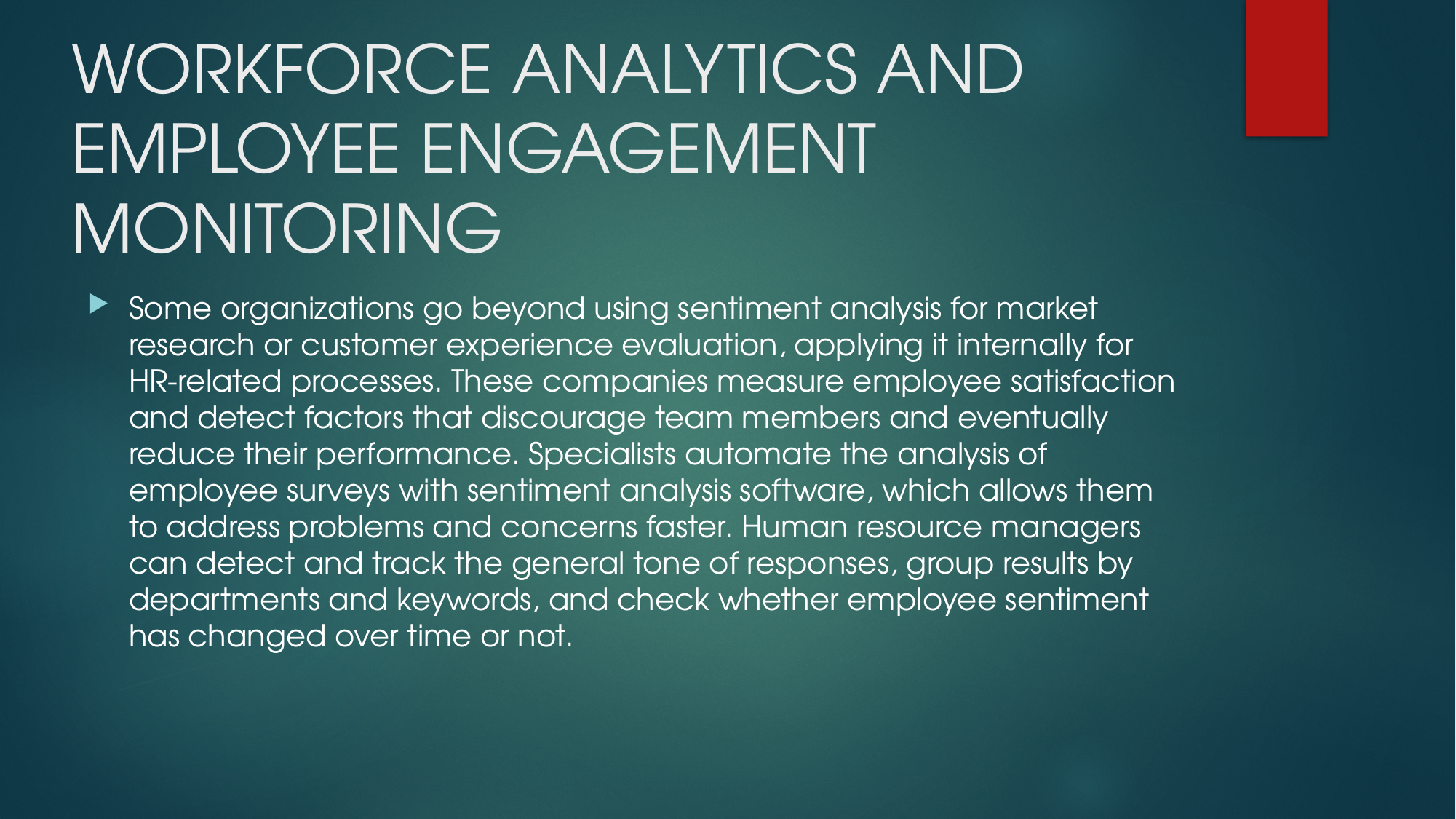

# WORKFORCE ANALYTICS AND EMPLOYEE ENGAGEMENT MONITORING
Some organizations go beyond using sentiment analysis for market research or customer experience evaluation, applying it internally for HR-related processes. These companies measure employee satisfaction and detect factors that discourage team members and eventually reduce their performance. Specialists automate the analysis of employee surveys with sentiment analysis software, which allows them to address problems and concerns faster. Human resource managers can detect and track the general tone of responses, group results by departments and keywords, and check whether employee sentiment has changed over time or not.